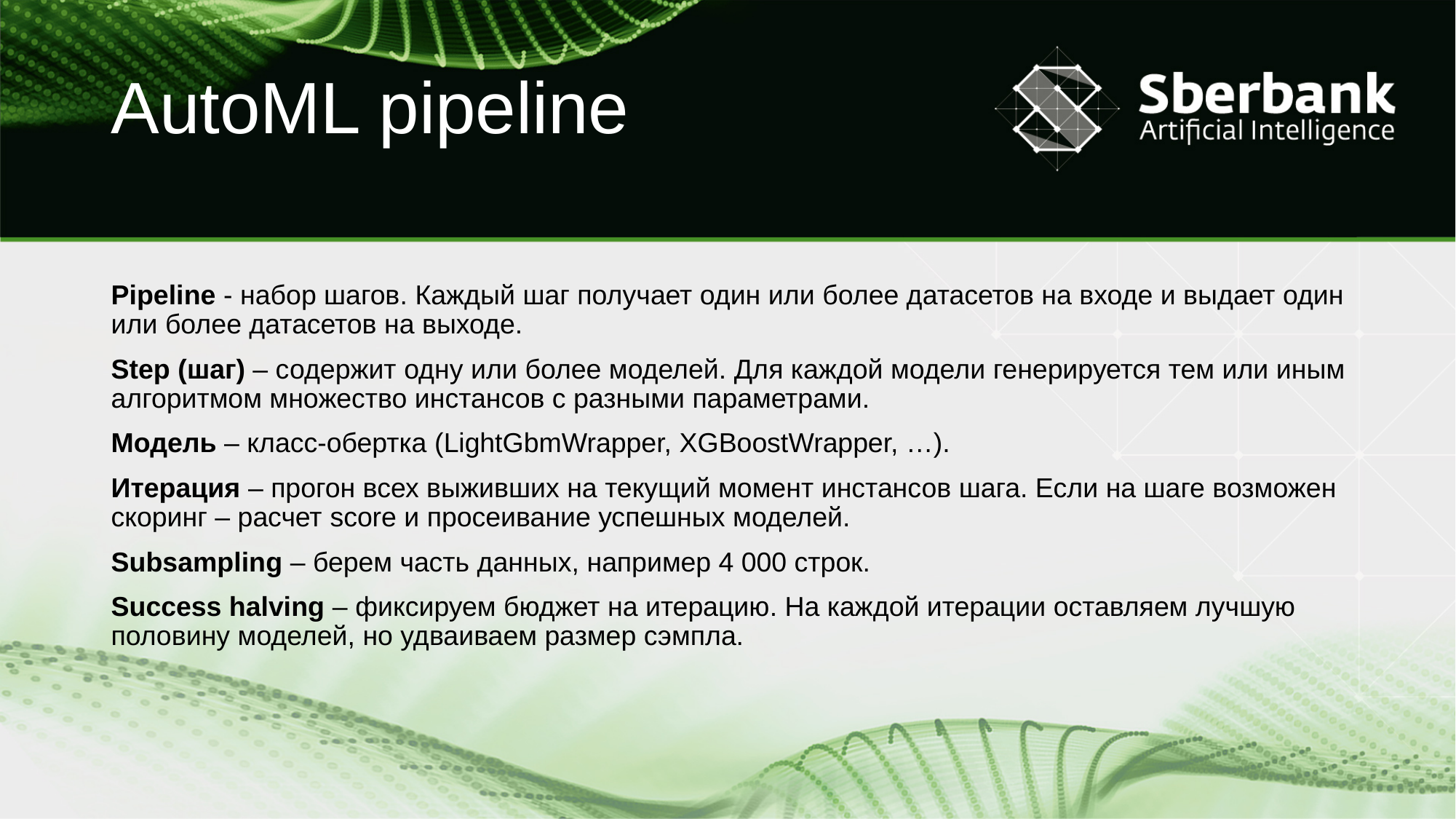

# AutoML pipeline
Pipeline - набор шагов. Каждый шаг получает один или более датасетов на входе и выдает один или более датасетов на выходе.
Step (шаг) – содержит одну или более моделей. Для каждой модели генерируется тем или иным алгоритмом множество инстансов с разными параметрами.
Модель – класс-обертка (LightGbmWrapper, XGBoostWrapper, …).
Итерация – прогон всех выживших на текущий момент инстансов шага. Если на шаге возможен скоринг – расчет score и просеивание успешных моделей.
Subsampling – берем часть данных, например 4 000 строк.
Success halving – фиксируем бюджет на итерацию. На каждой итерации оставляем лучшую половину моделей, но удваиваем размер сэмпла.